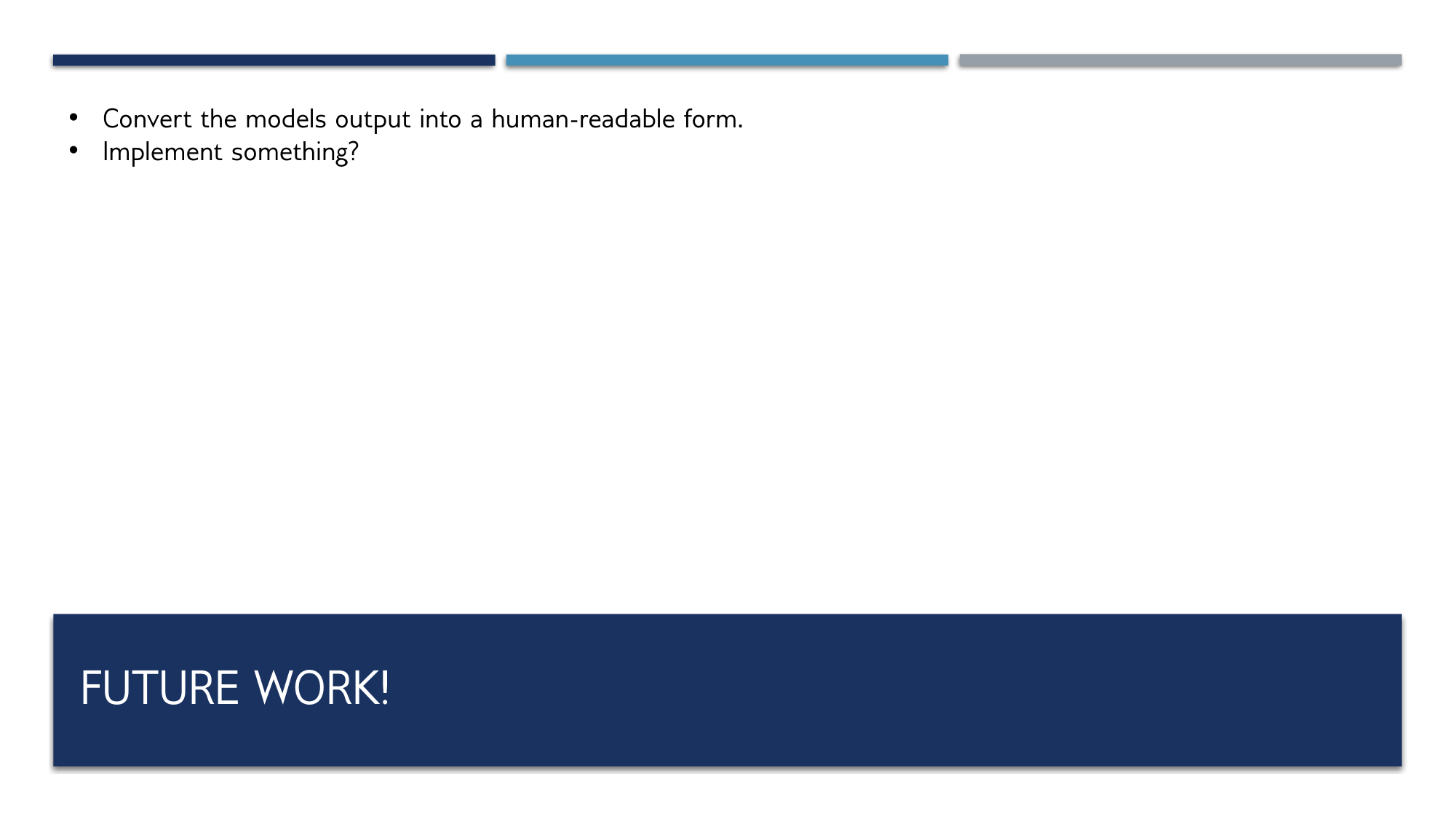

Convert the models output into a human-readable form.
Implement something?
# FUTURE WORK!